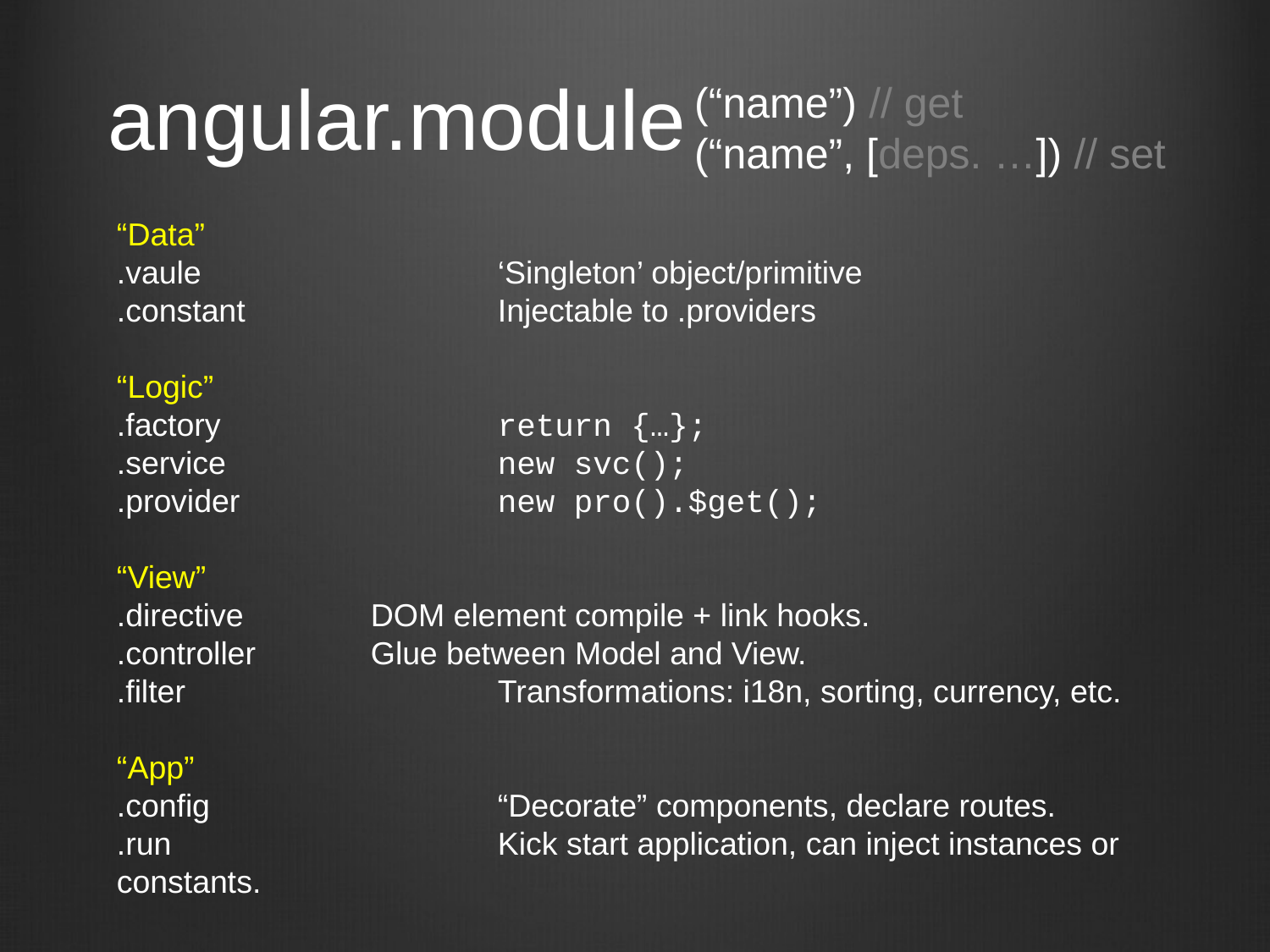

# angular.module
(“name”) // get
(“name”, [deps. …]) // set

“Data”
.vaule			‘Singleton’ object/primitive
.constant		Injectable to .providers

“Logic”
.factory			return {…};
.service			new svc();
.provider			new pro().$get();

“View”
.directive		DOM element compile + link hooks.
.controller	Glue between Model and View.
.filter			Transformations: i18n, sorting, currency, etc.

“App”
.config			“Decorate” components, declare routes.
.run			Kick start application, can inject instances or constants.